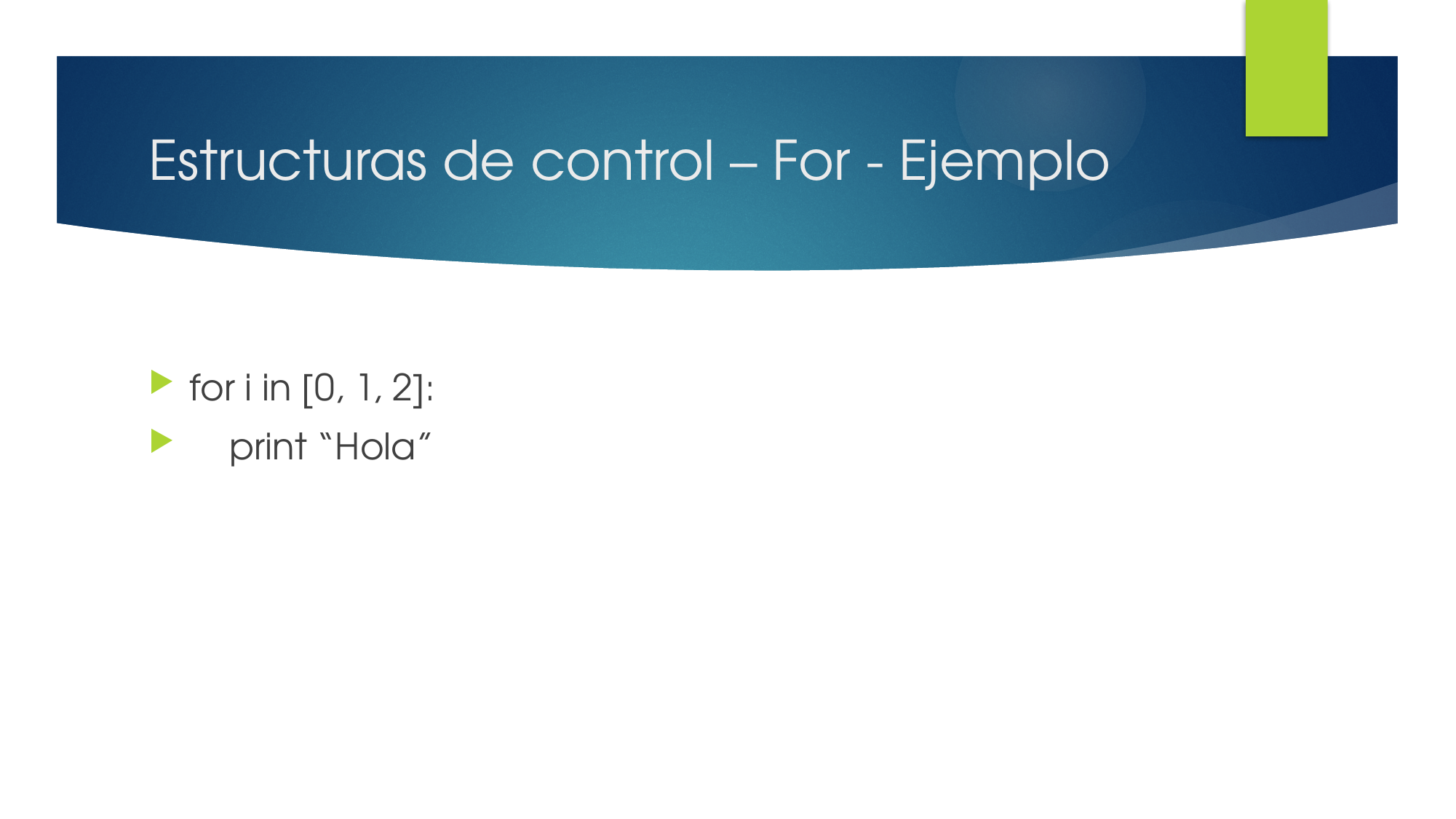

# Estructuras de control – For - Ejemplo

for i in [0, 1, 2]:
    print “Hola”